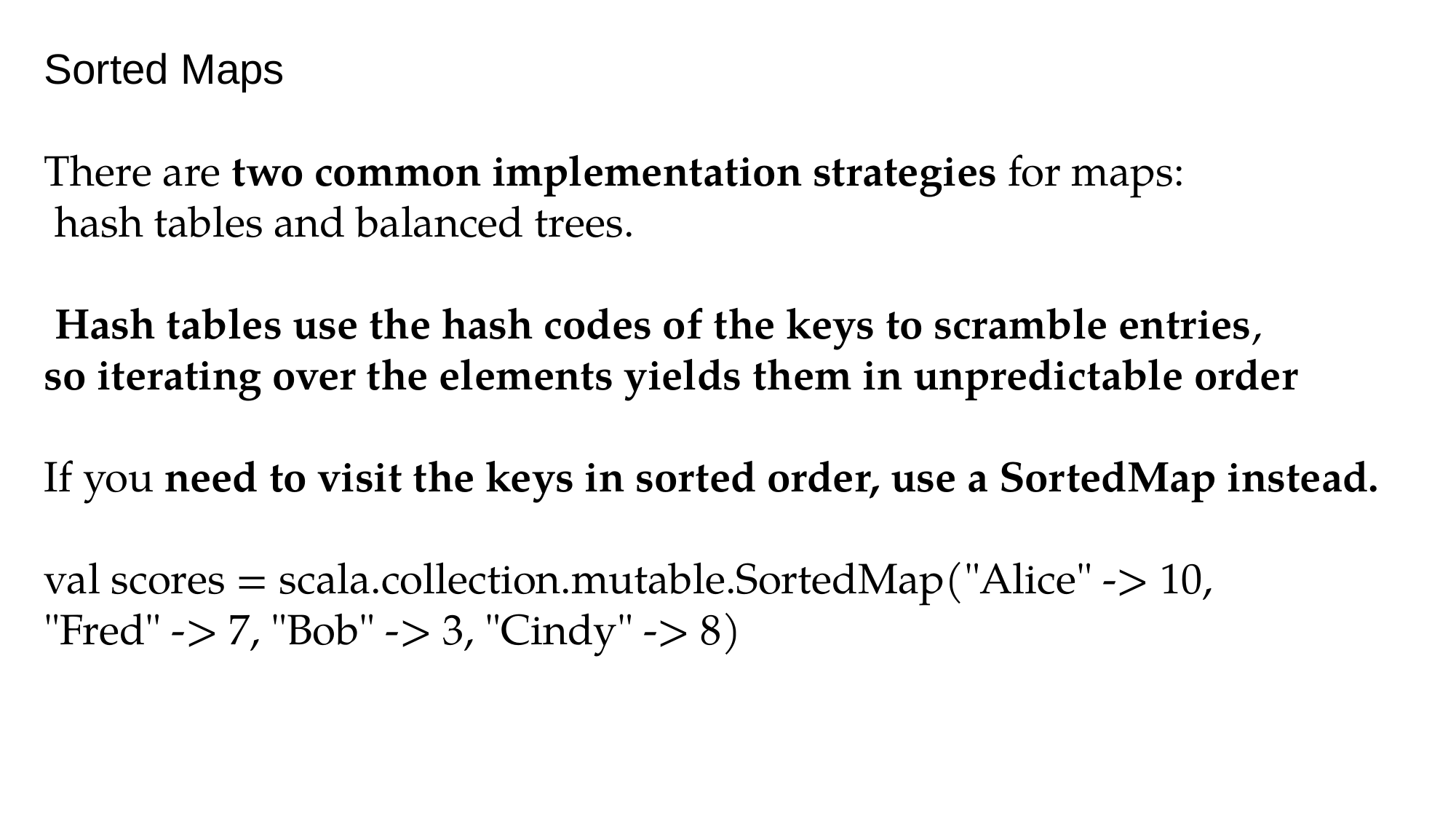

Sorted Maps

There are two common implementation strategies for maps:
 hash tables and balanced trees.

 Hash tables use the hash codes of the keys to scramble entries,
so iterating over the elements yields them in unpredictable order

If you need to visit the keys in sorted order, use a SortedMap instead.

val scores = scala.collection.mutable.SortedMap("Alice" -> 10,
"Fred" -> 7, "Bob" -> 3, "Cindy" -> 8)